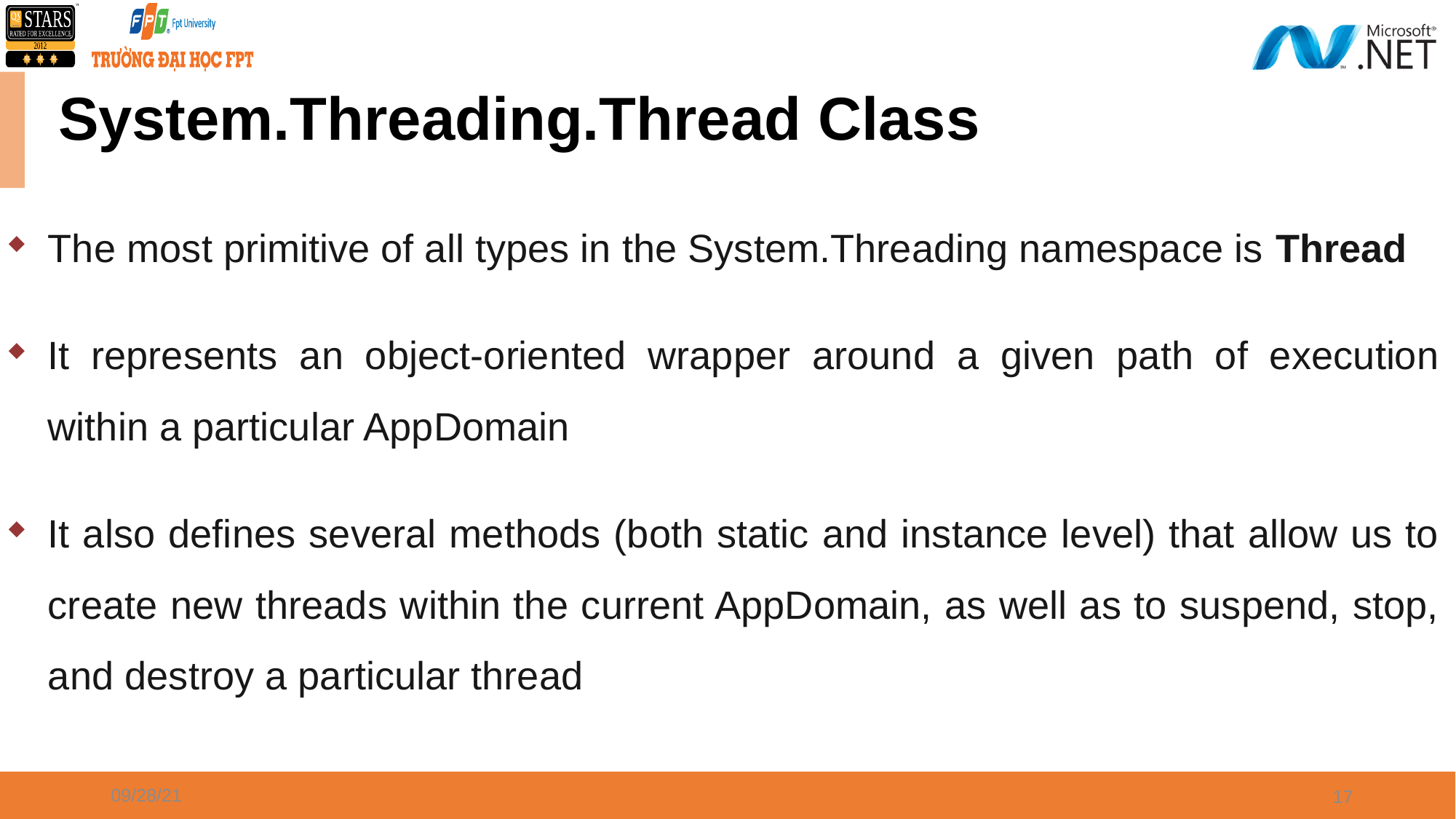

# System.Threading.Thread Class
The most primitive of all types in the System.Threading namespace is Thread
It represents an object-oriented wrapper around a given path of execution within a particular AppDomain
It also defines several methods (both static and instance level) that allow us to create new threads within the current AppDomain, as well as to suspend, stop, and destroy a particular thread
09/28/21
17